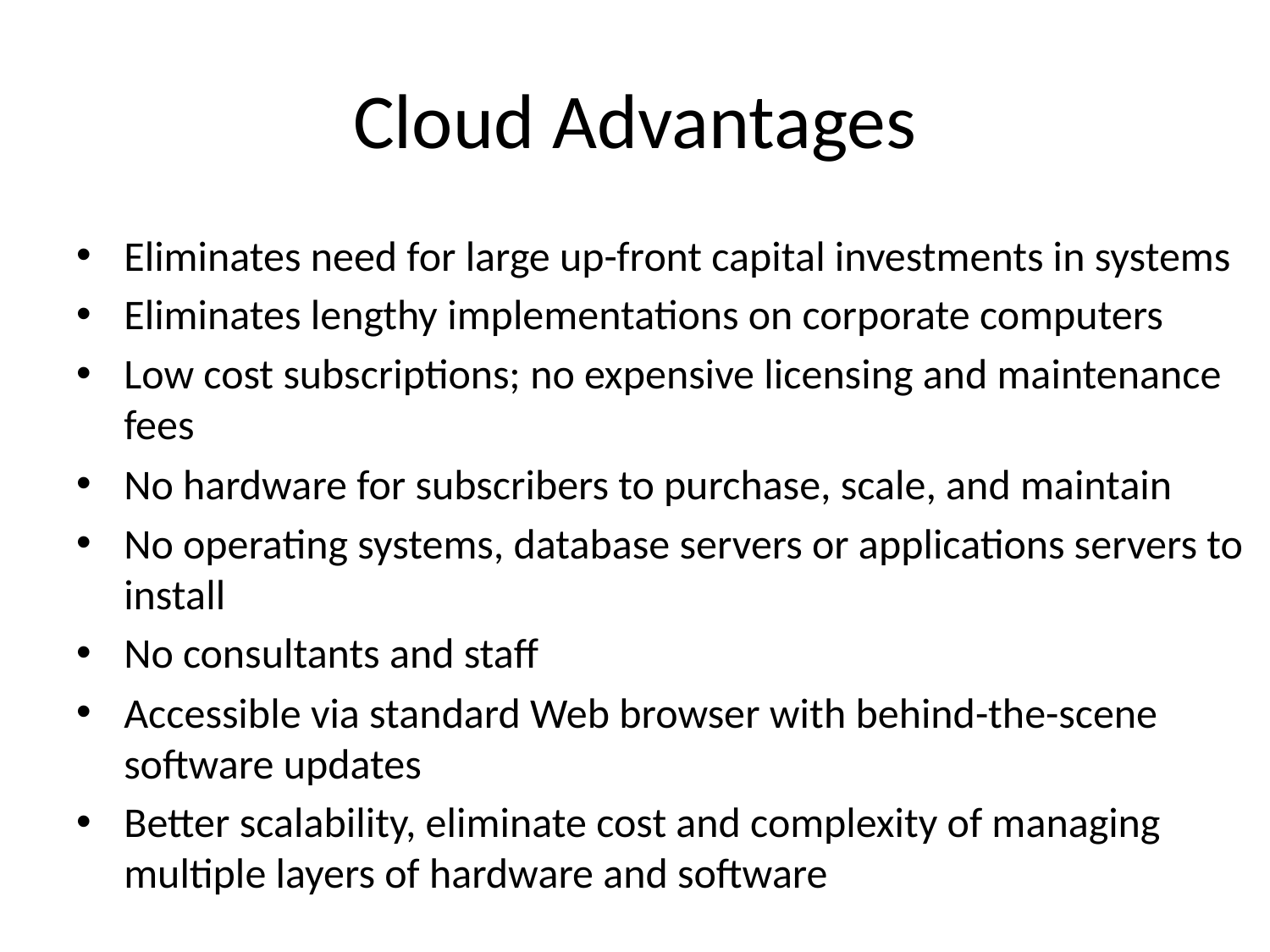

# Cloud Advantages
Eliminates need for large up-front capital investments in systems
Eliminates lengthy implementations on corporate computers
Low cost subscriptions; no expensive licensing and maintenance fees
No hardware for subscribers to purchase, scale, and maintain
No operating systems, database servers or applications servers to install
No consultants and staff
Accessible via standard Web browser with behind-the-scene software updates
Better scalability, eliminate cost and complexity of managing multiple layers of hardware and software